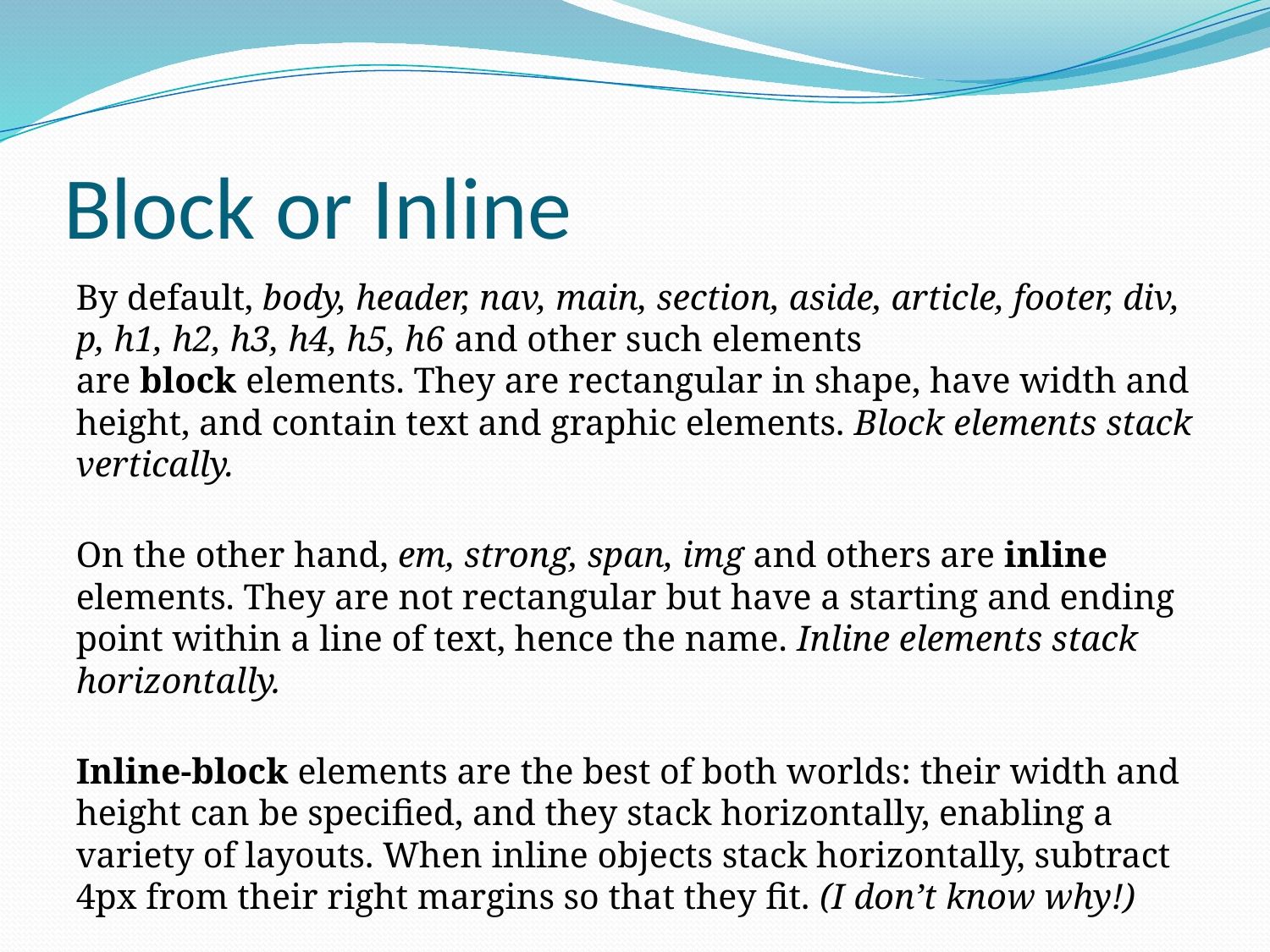

# Block or Inline
By default, body, header, nav, main, section, aside, article, footer, div, p, h1, h2, h3, h4, h5, h6 and other such elements are block elements. They are rectangular in shape, have width and height, and contain text and graphic elements. Block elements stack vertically.
On the other hand, em, strong, span, img and others are inline elements. They are not rectangular but have a starting and ending point within a line of text, hence the name. Inline elements stack horizontally.
Inline-block elements are the best of both worlds: their width and height can be specified, and they stack horizontally, enabling a variety of layouts. When inline objects stack horizontally, subtract 4px from their right margins so that they fit. (I don’t know why!)